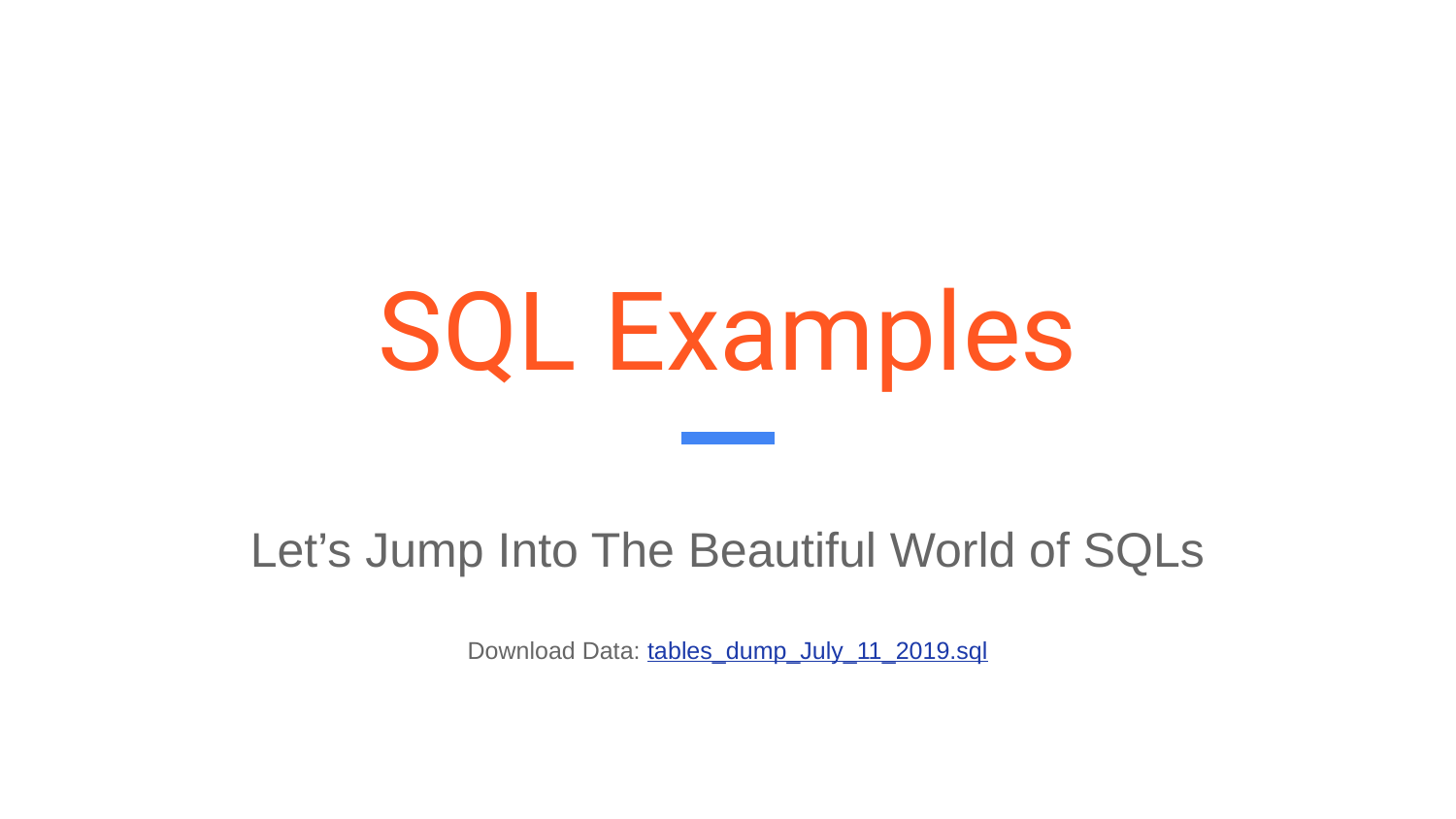

# SQL Examples
Let’s Jump Into The Beautiful World of SQLs

Download Data: tables_dump_July_11_2019.sql